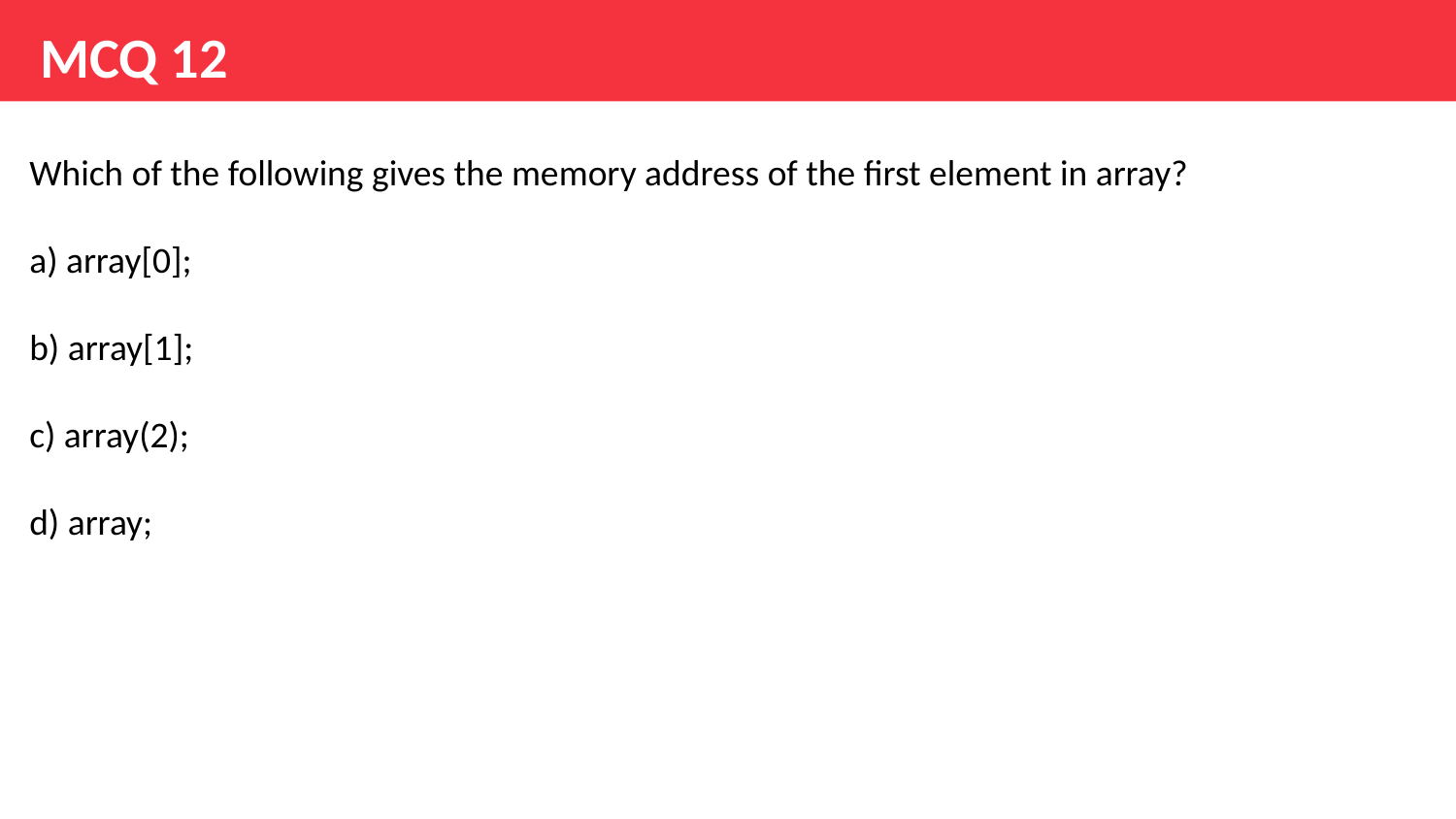

# MCQ 12

Which of the following gives the memory address of the first element in array?
a) array[0];
b) array[1];
c) array(2);
d) array;